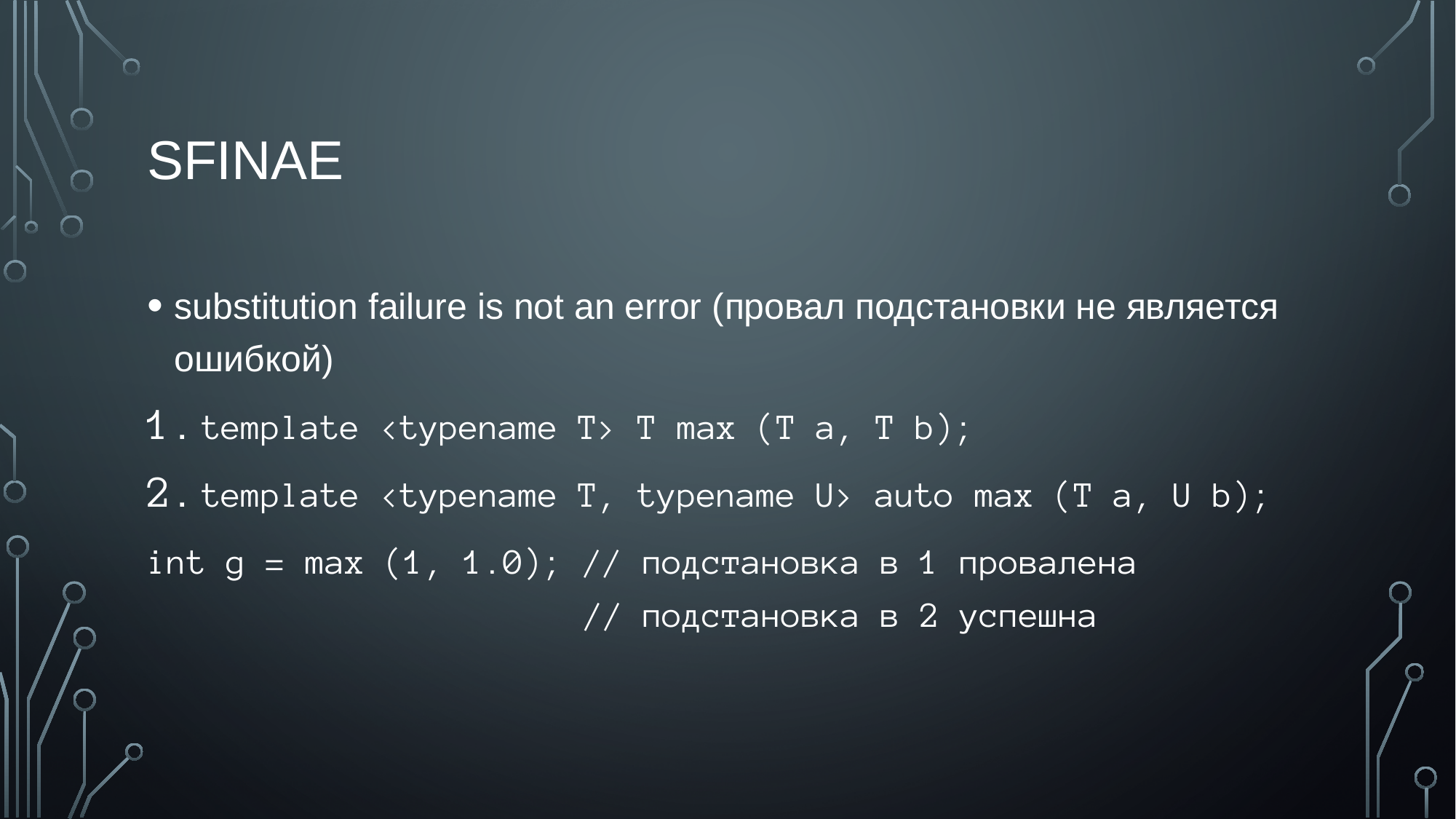

# SFINAE
substitution failure is not an error (провал подстановки не является ошибкой)
template <typename T> T max (T a, T b);
template <typename T, typename U> auto max (T a, U b);
int g = max (1, 1.0); // подстановка в 1 провалена
                      // подстановка в 2 успешна